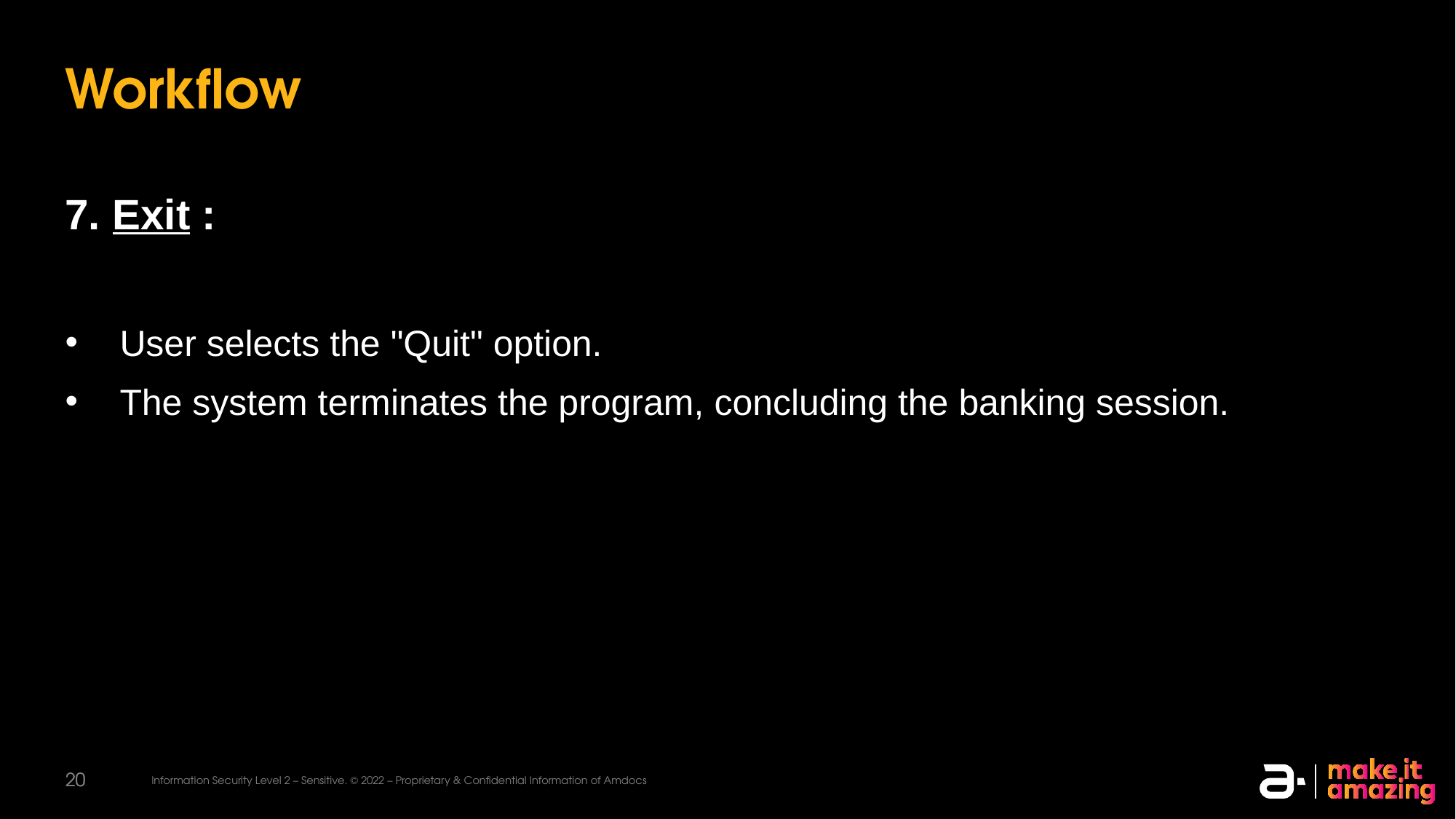

# Workflow
7. Exit :

User selects the "Quit" option.
The system terminates the program, concluding the banking session.